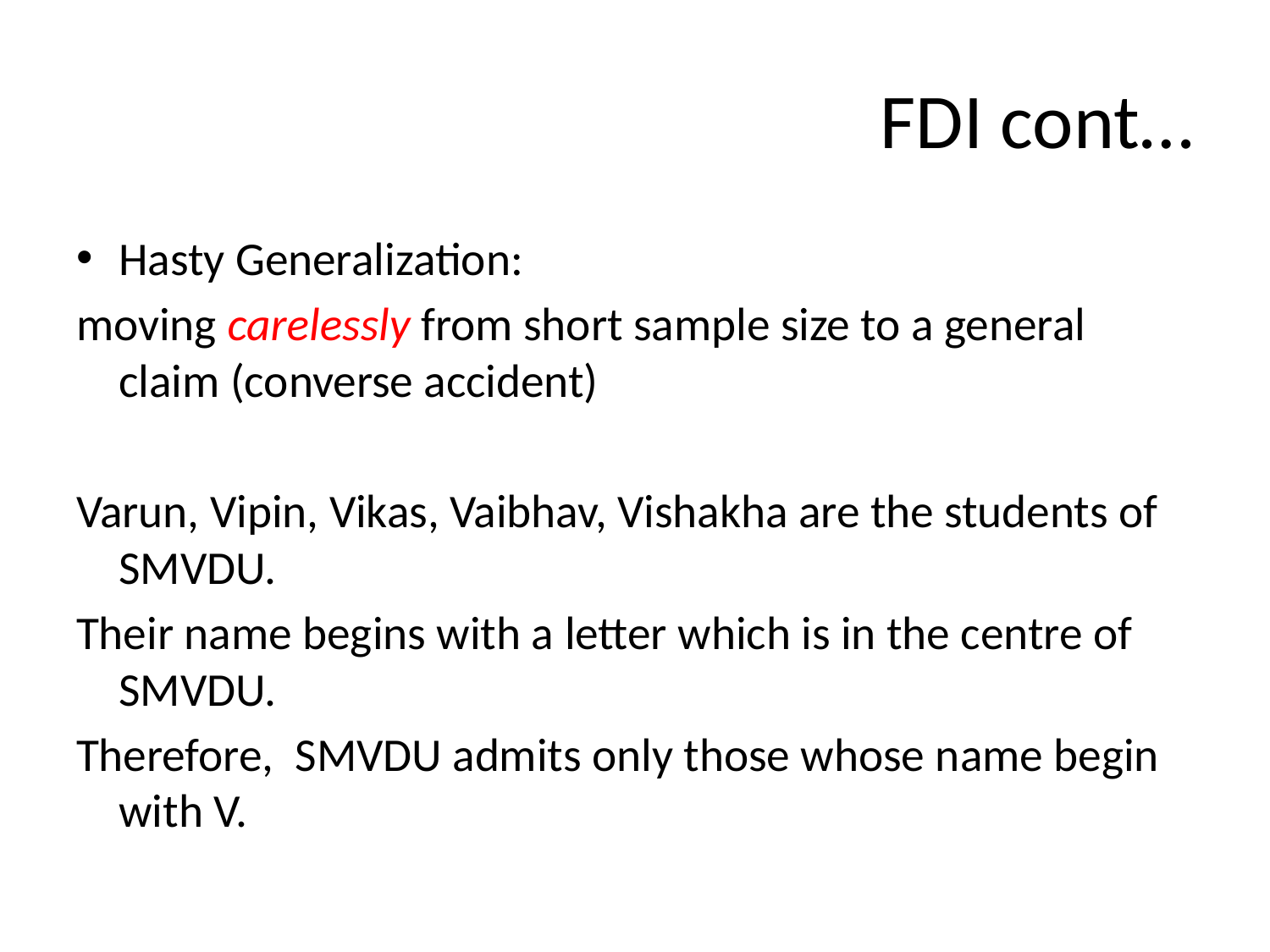

# FDI cont…
Hasty Generalization:
moving carelessly from short sample size to a general claim (converse accident)

Varun, Vipin, Vikas, Vaibhav, Vishakha are the students of SMVDU.
Their name begins with a letter which is in the centre of SMVDU.
Therefore,  SMVDU admits only those whose name begin with V.